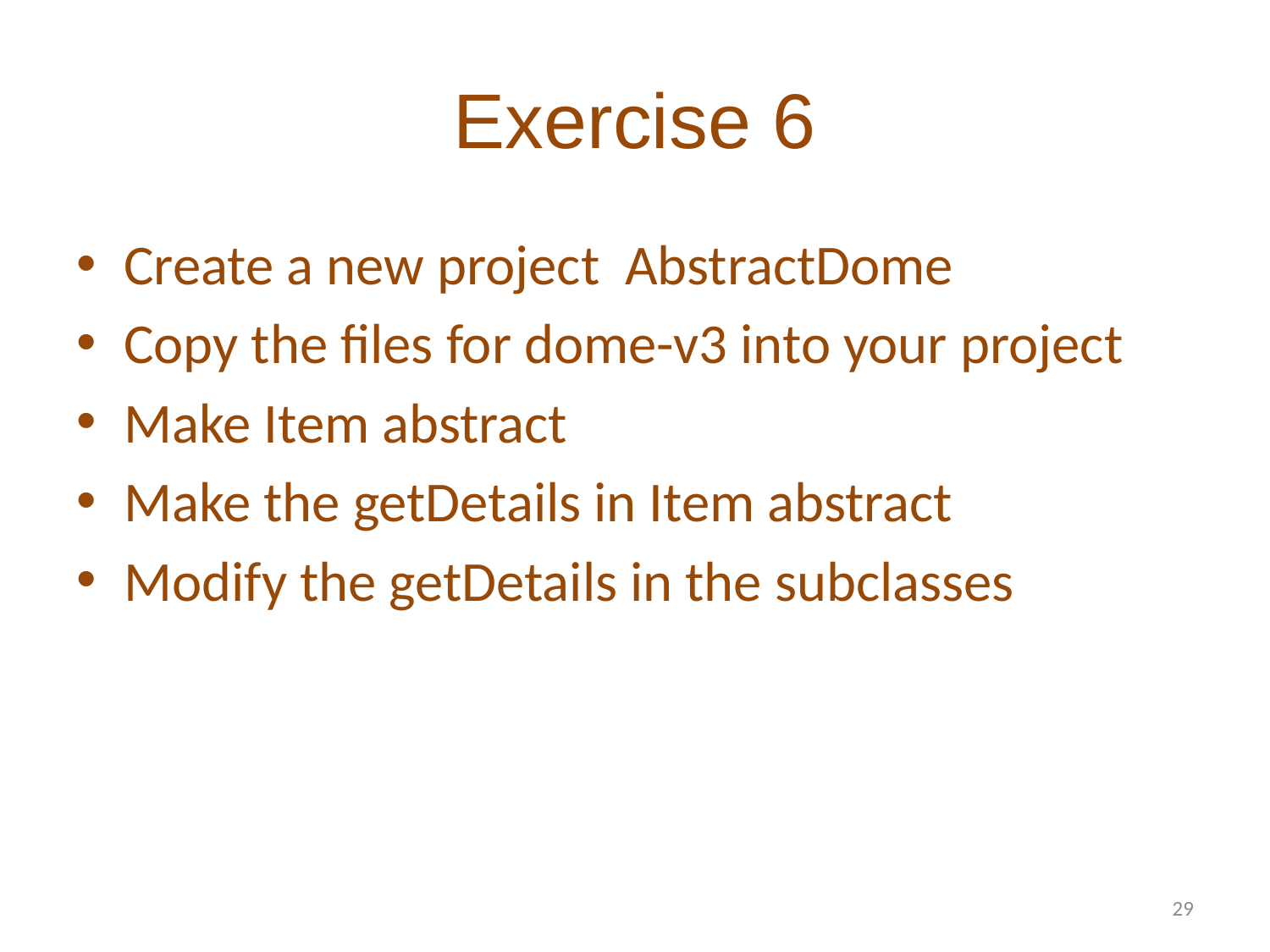

# Exercise 6
Create a new project  AbstractDome
Copy the files for dome-v3 into your project
Make Item abstract
Make the getDetails in Item abstract
Modify the getDetails in the subclasses
29